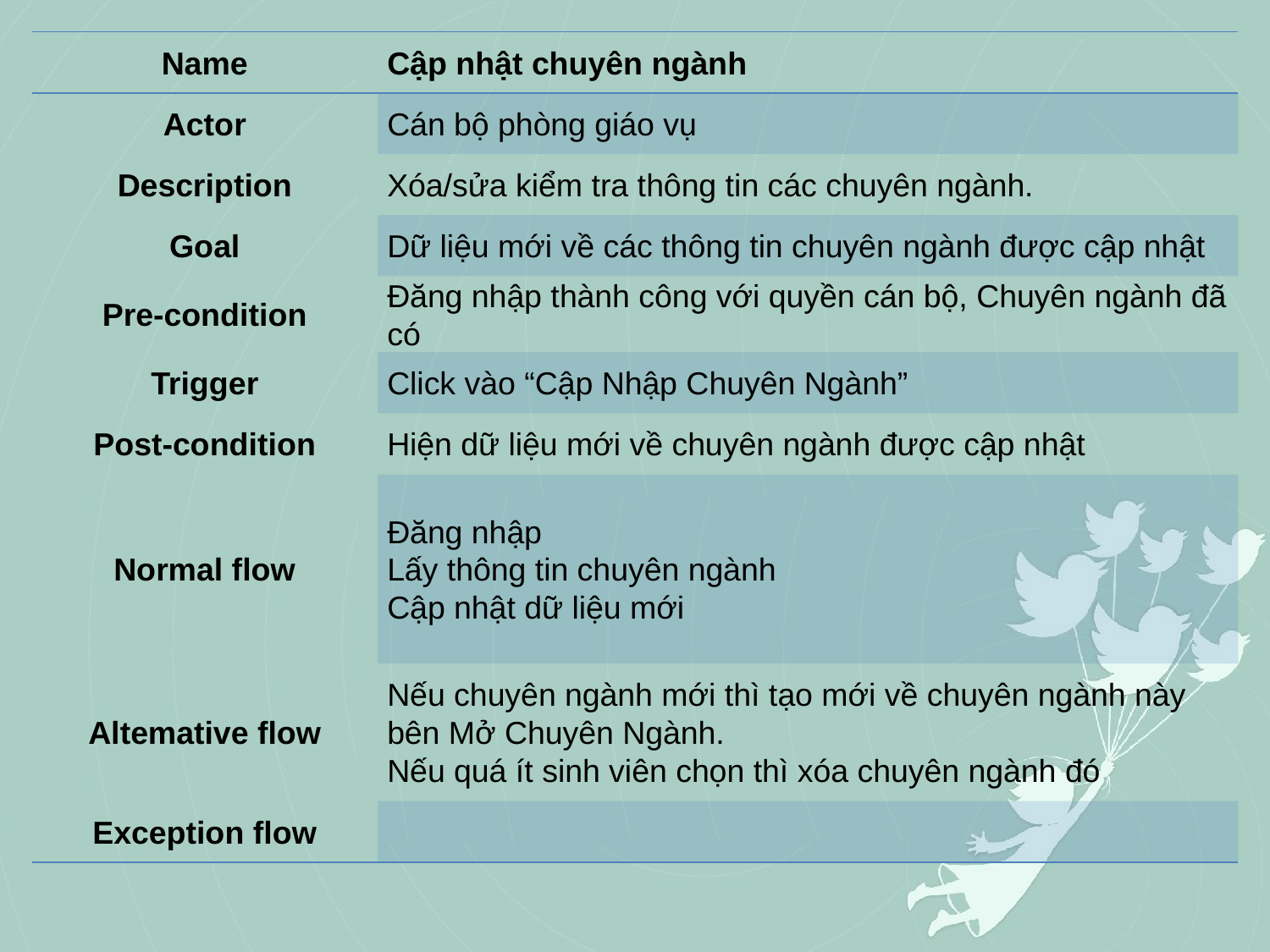

| Name | Cập nhật chuyên ngành |
| --- | --- |
| Actor | Cán bộ phòng giáo vụ |
| Description | Xóa/sửa kiểm tra thông tin các chuyên ngành. |
| Goal | Dữ liệu mới về các thông tin chuyên ngành được cập nhật |
| Pre-condition | Đăng nhập thành công với quyền cán bộ, Chuyên ngành đã có |
| Trigger | Click vào “Cập Nhập Chuyên Ngành” |
| Post-condition | Hiện dữ liệu mới về chuyên ngành được cập nhật |
| Normal flow | Đăng nhập Lấy thông tin chuyên ngành Cập nhật dữ liệu mới |
| Altemative flow | Nếu chuyên ngành mới thì tạo mới về chuyên ngành này bên Mở Chuyên Ngành. Nếu quá ít sinh viên chọn thì xóa chuyên ngành đó |
| Exception flow |  |